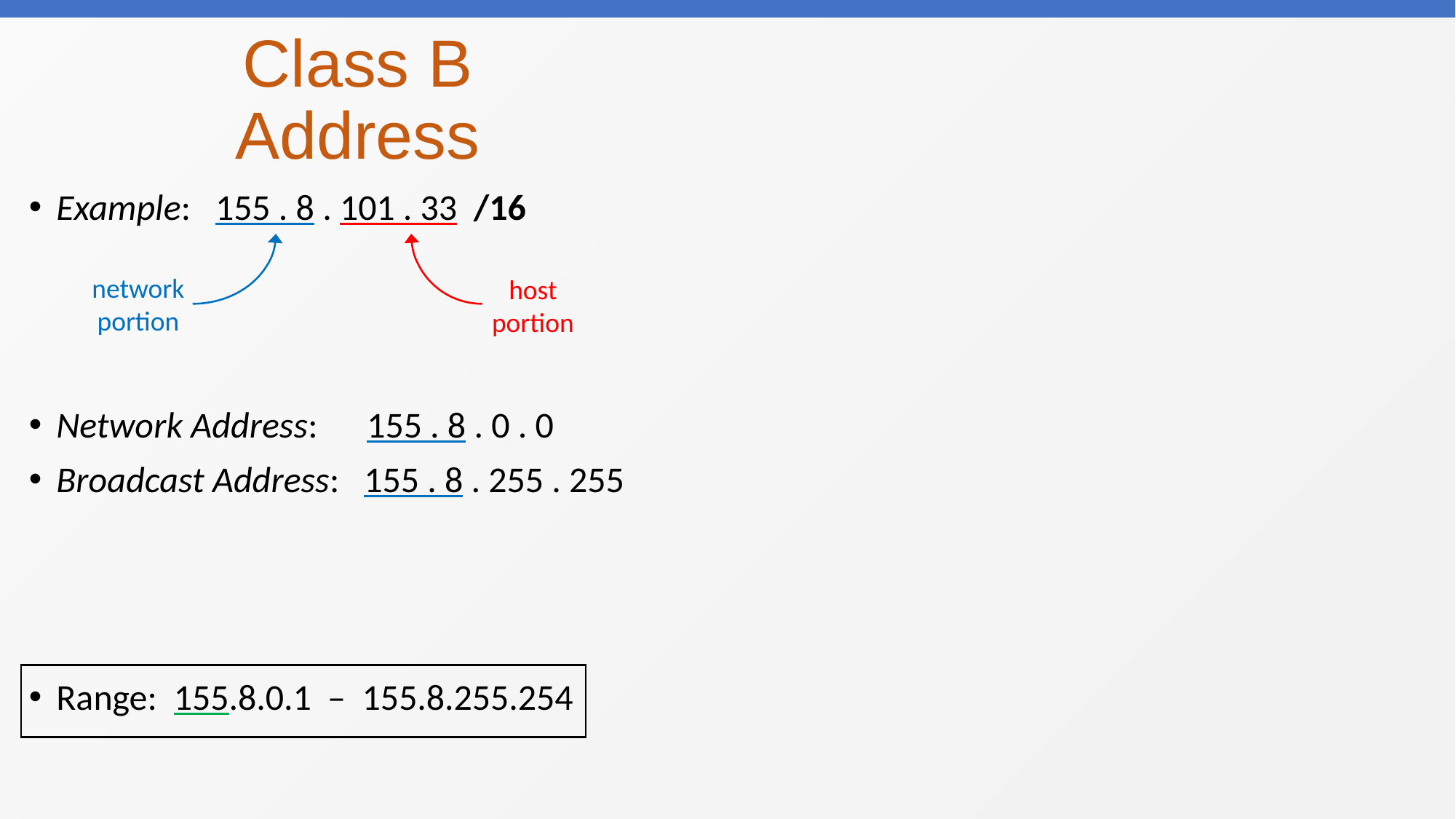

# Class B Address

Example:   155 . 8 . 101 . 33  /16

Network Address:      155 . 8 . 0 . 0
Broadcast Address:   155 . 8 . 255 . 255

Range:  155.8.0.1  –  155.8.255.254
network
portion
host
portion